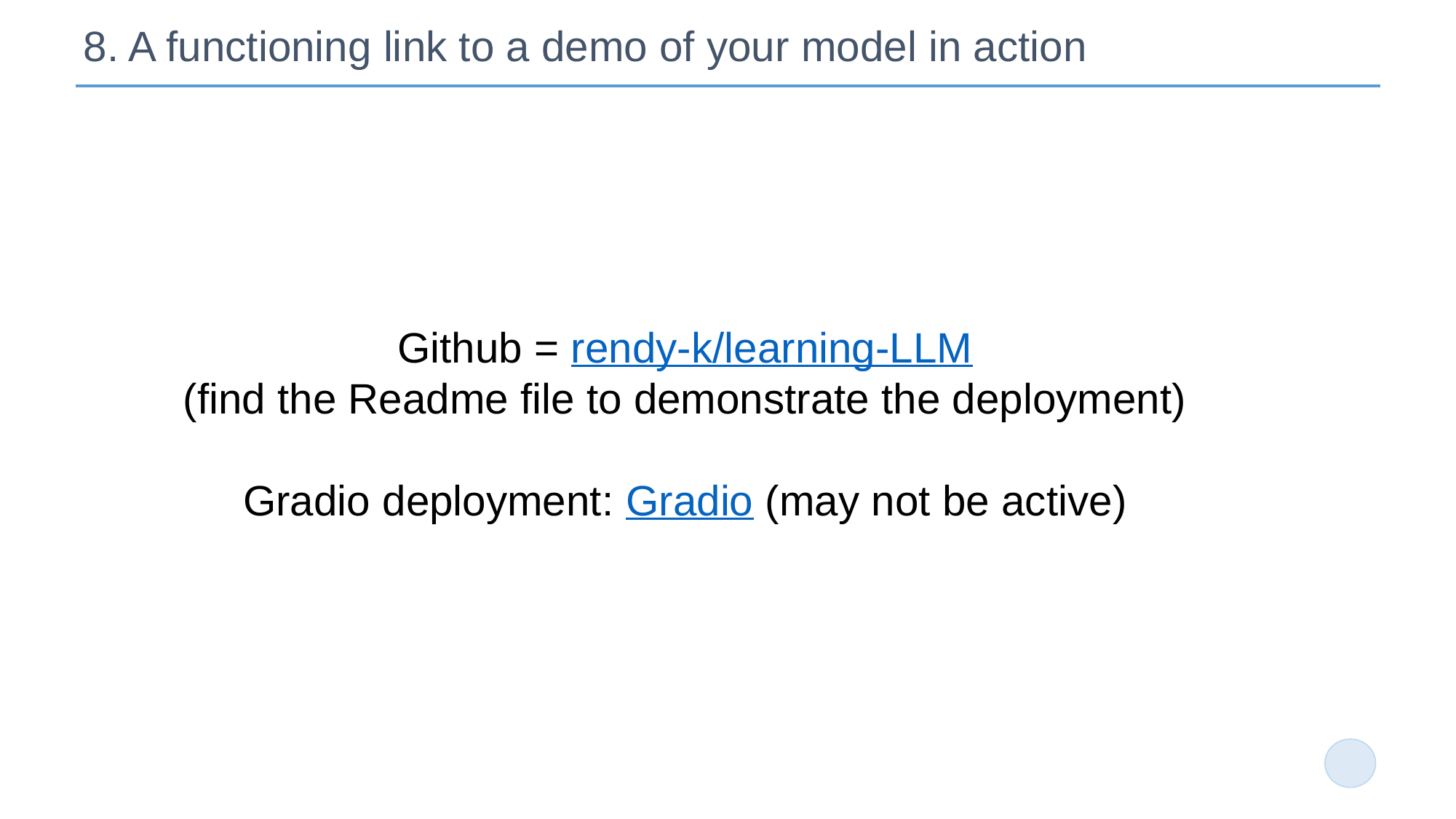

# 8. A functioning link to a demo of your model in action
Github = rendy-k/learning-LLM
(find the Readme file to demonstrate the deployment)

Gradio deployment: Gradio (may not be active)
19